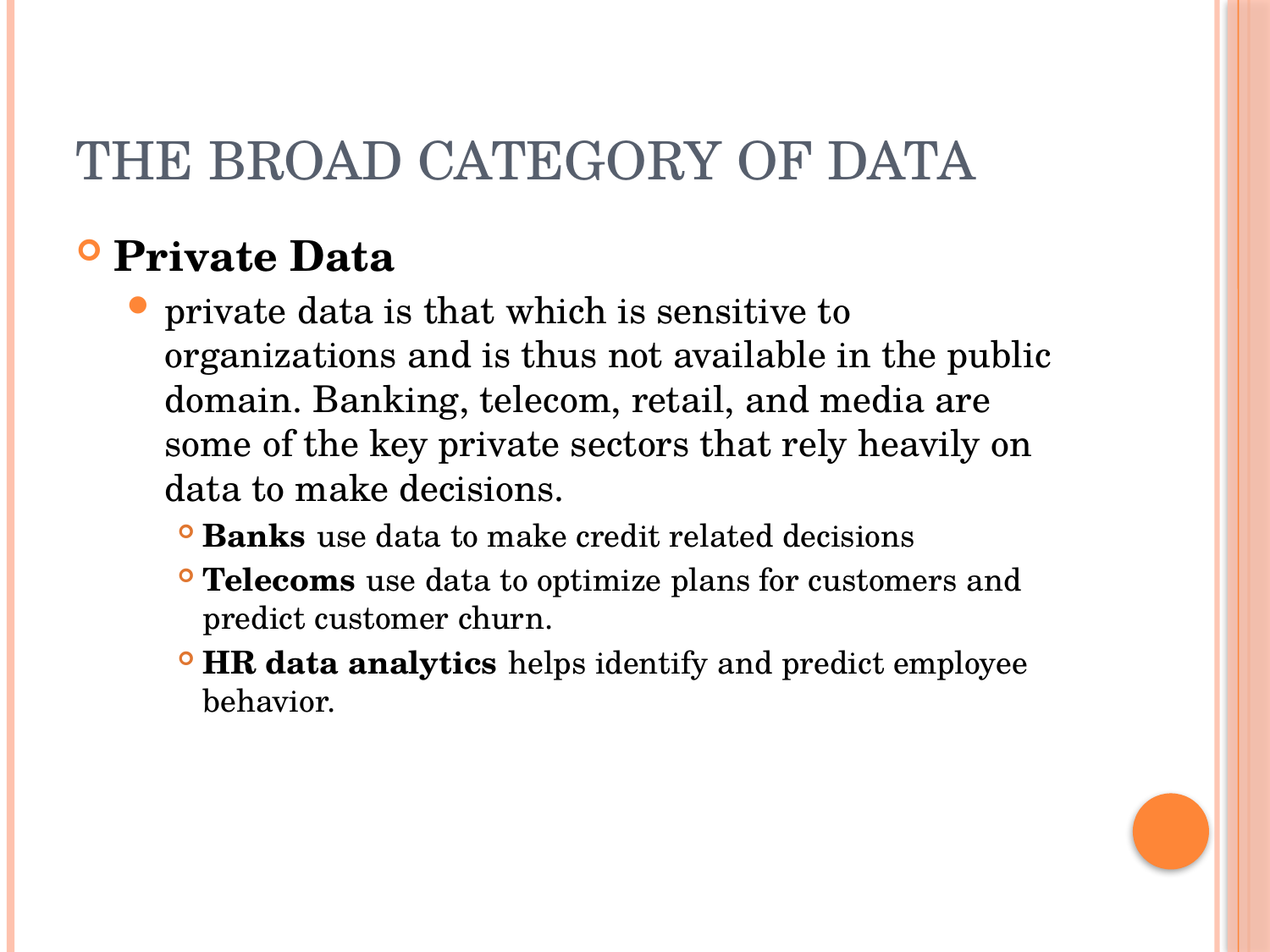

# The broad category of data
Private Data
private data is that which is sensitive to organizations and is thus not available in the public domain. Banking, telecom, retail, and media are some of the key private sectors that rely heavily on data to make decisions.
Banks use data to make credit related decisions
Telecoms use data to optimize plans for customers and predict customer churn.
HR data analytics helps identify and predict employee behavior.